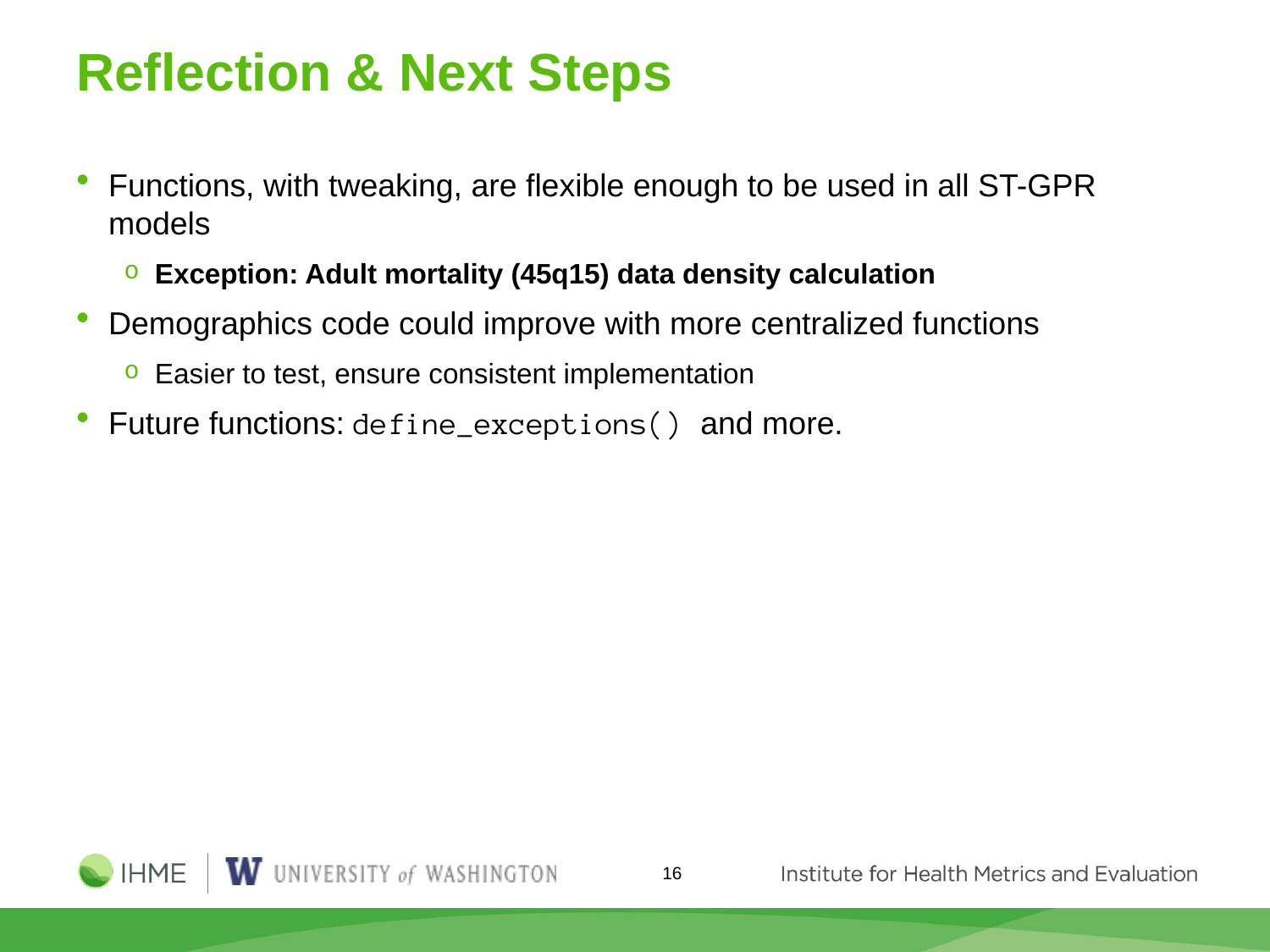

# Reflection & Next Steps
Functions, with tweaking, are flexible enough to be used in all ST-GPR models
Exception: Adult mortality (45q15) data density calculation
Demographics code could improve with more centralized functions
Easier to test, ensure consistent implementation
Future functions: define_exceptions() and more.
16